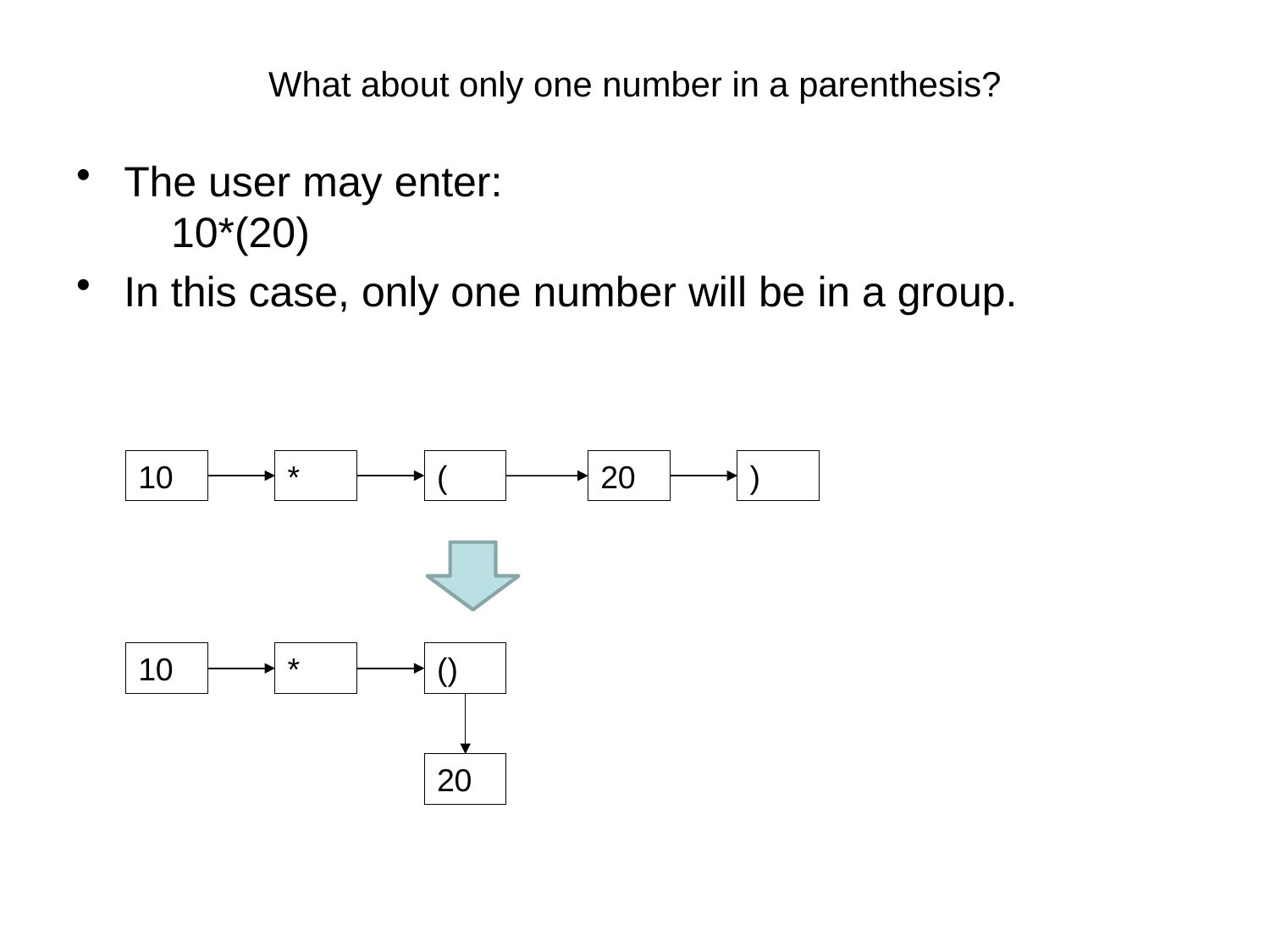

# What about only one number in a parenthesis?
The user may enter:
    10*(20)
In this case, only one number will be in a group.

10
*
(
20
)

10
*
()
20